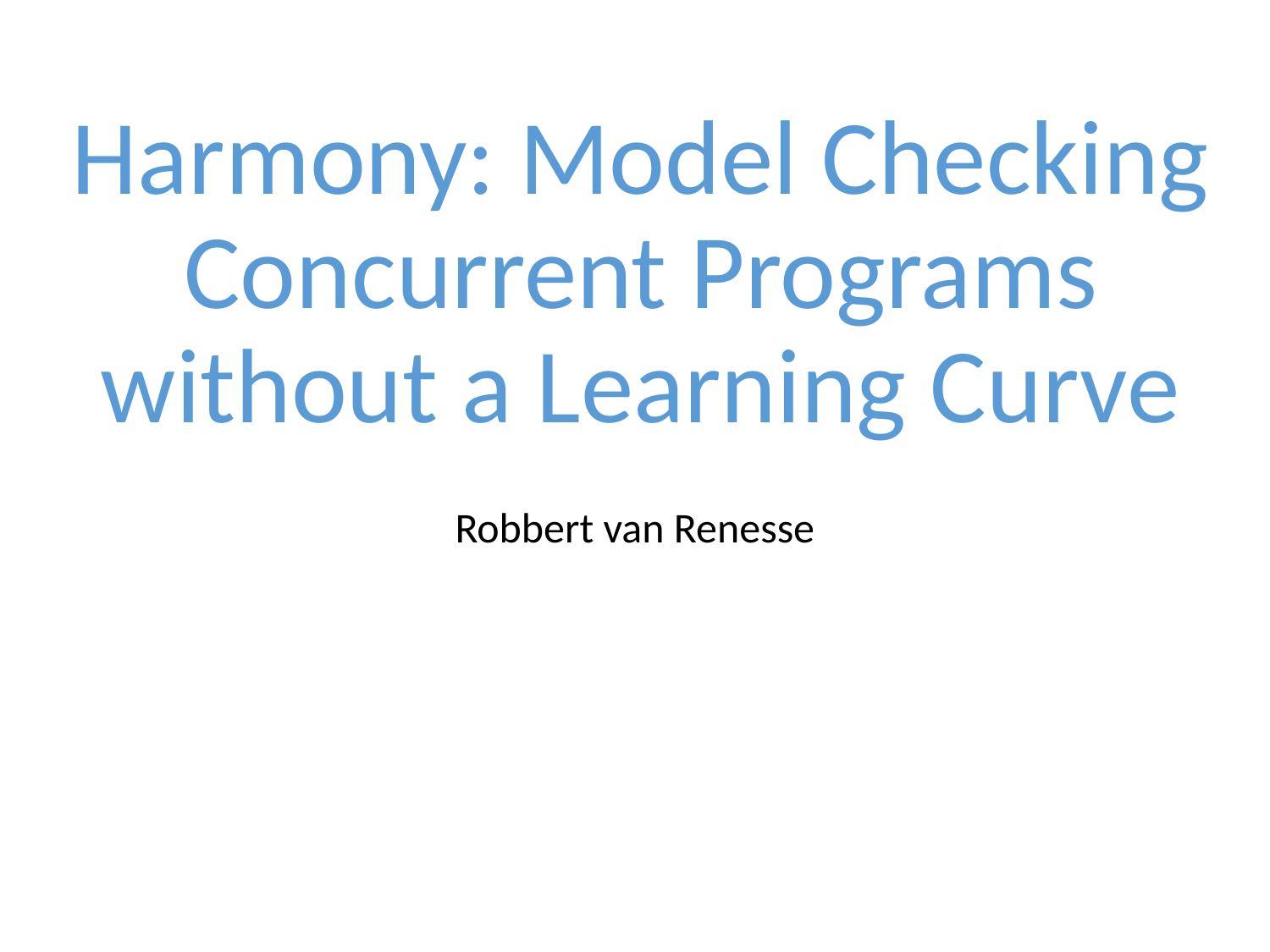

# Harmony: Model Checking Concurrent Programs without a Learning Curve
Robbert van Renesse